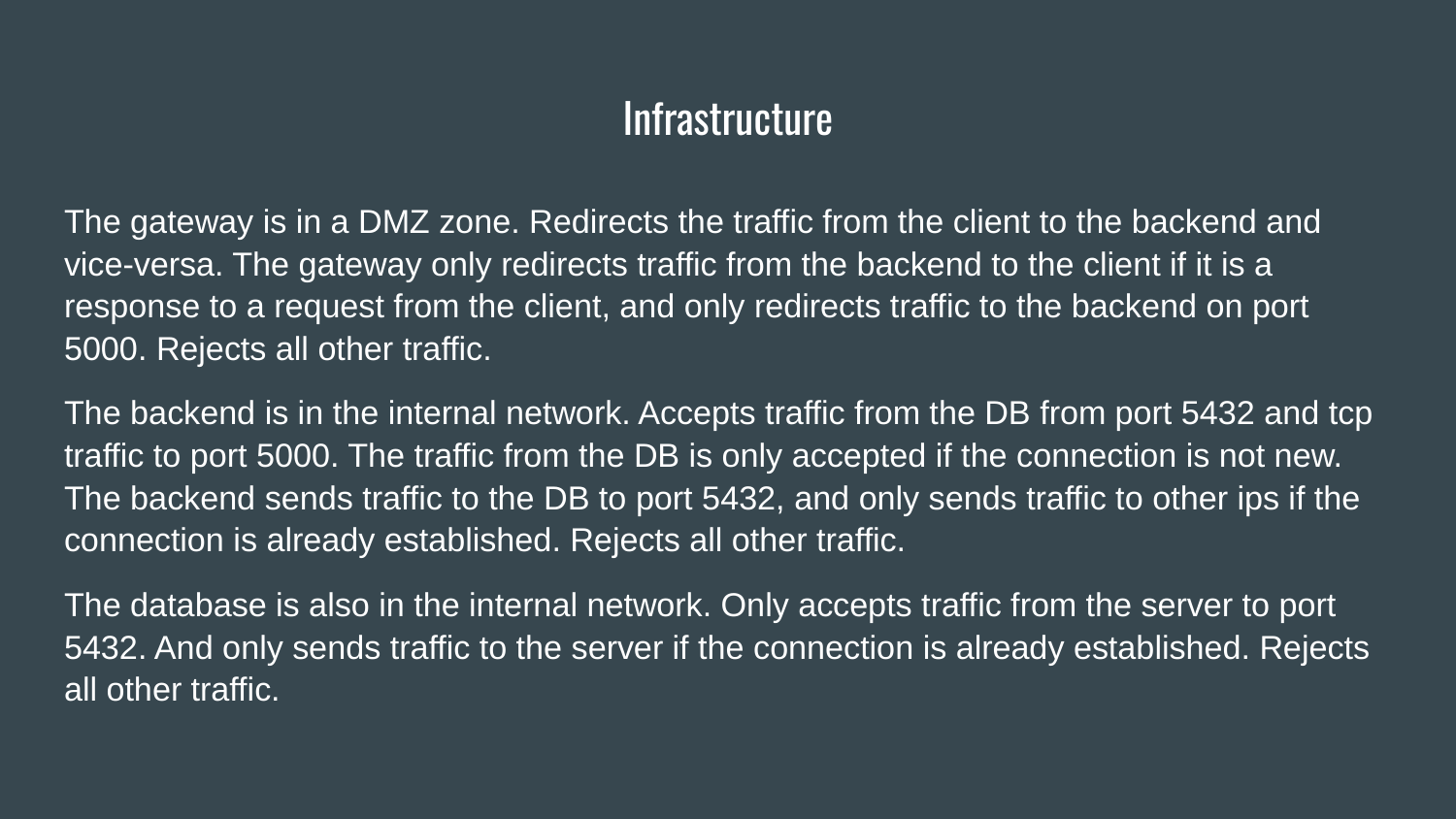

# Infrastructure
The gateway is in a DMZ zone. Redirects the traffic from the client to the backend and vice-versa. The gateway only redirects traffic from the backend to the client if it is a response to a request from the client, and only redirects traffic to the backend on port 5000. Rejects all other traffic.
The backend is in the internal network. Accepts traffic from the DB from port 5432 and tcp traffic to port 5000. The traffic from the DB is only accepted if the connection is not new. The backend sends traffic to the DB to port 5432, and only sends traffic to other ips if the connection is already established. Rejects all other traffic.
The database is also in the internal network. Only accepts traffic from the server to port 5432. And only sends traffic to the server if the connection is already established. Rejects all other traffic.